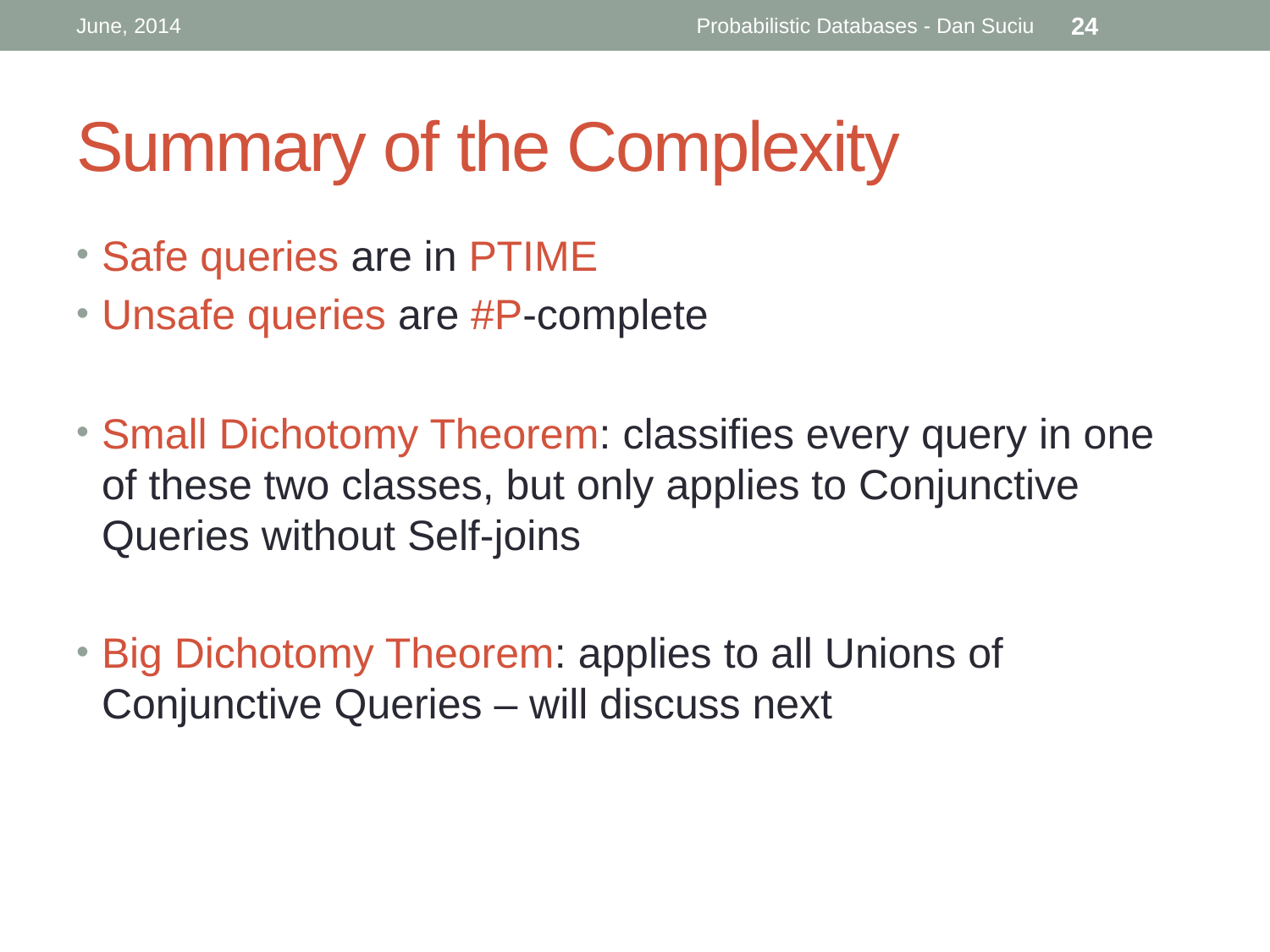

June, 2014
Probabilistic Databases - Dan Suciu
24
# Summary of the Complexity
Safe queries are in PTIME
Unsafe queries are #P-complete

Small Dichotomy Theorem: classifies every query in one of these two classes, but only applies to Conjunctive Queries without Self-joins

Big Dichotomy Theorem: applies to all Unions of Conjunctive Queries – will discuss next